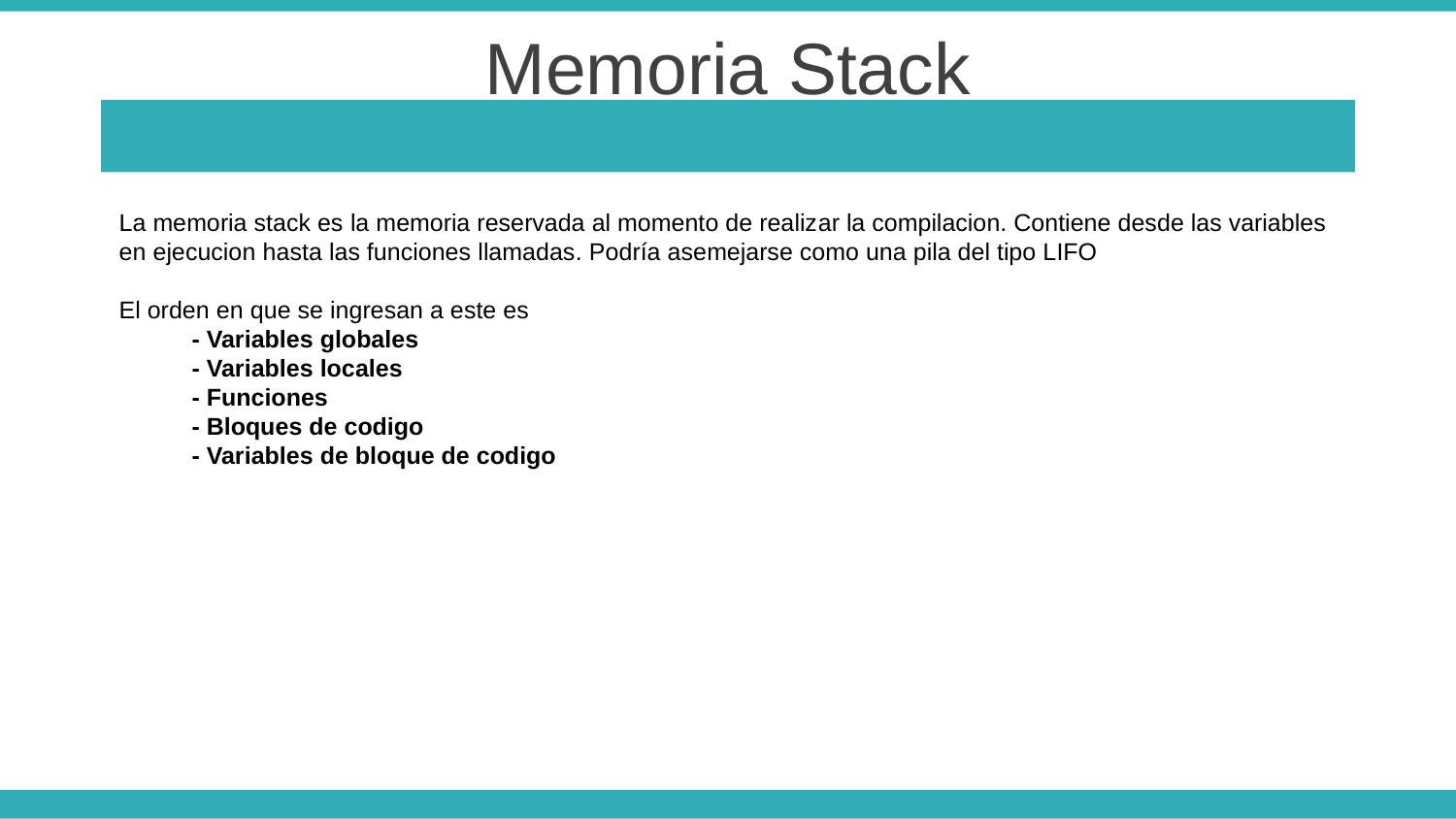

Memoria Stack

La memoria stack es la memoria reservada al momento de realizar la compilacion. Contiene desde las variables
en ejecucion hasta las funciones llamadas. Podría asemejarse como una pila del tipo LIFO

El orden en que se ingresan a este es
- Variables globales
- Variables locales
- Funciones
- Bloques de codigo
- Variables de bloque de codigo

Insert the title of your subtitle Here